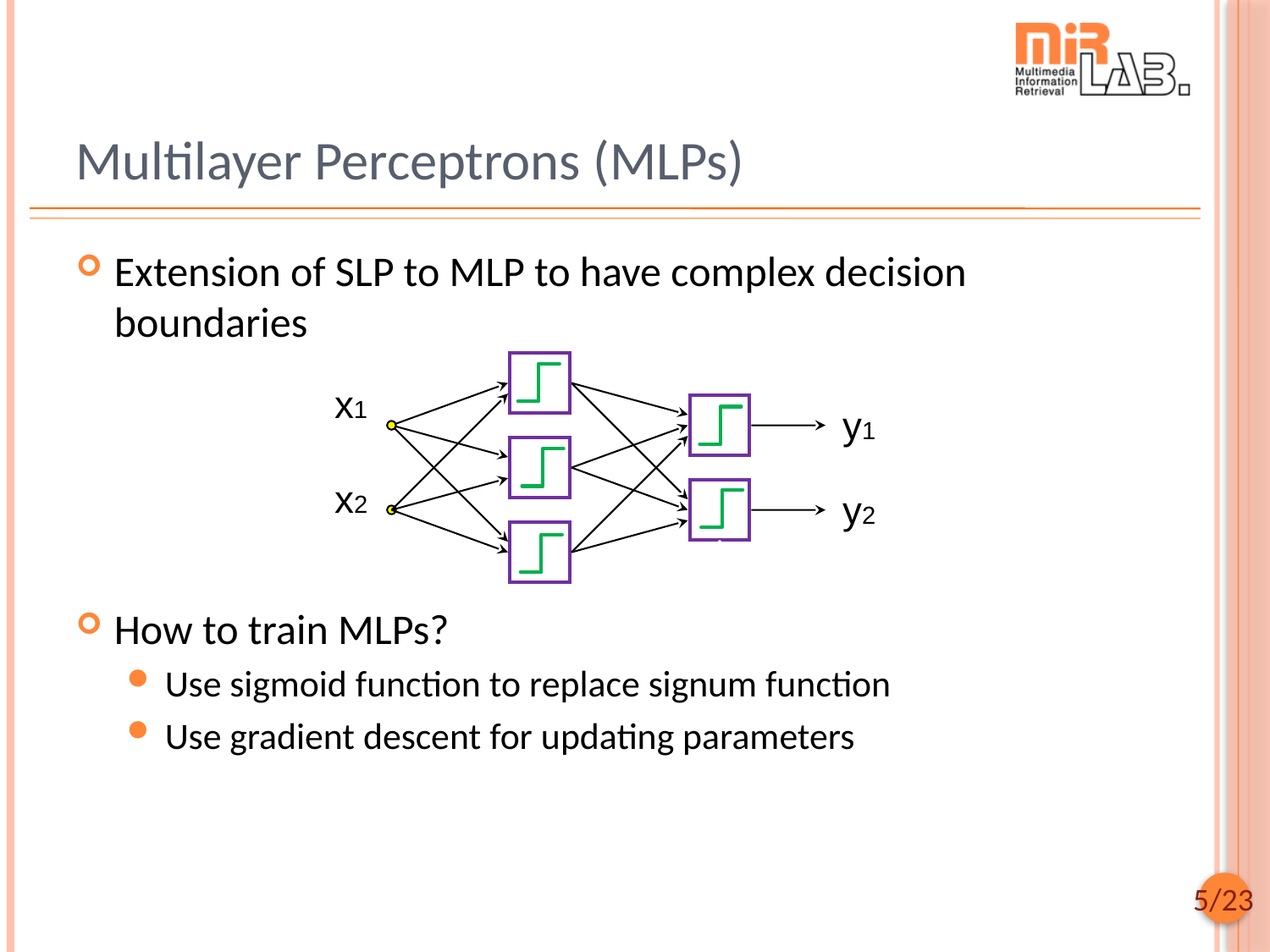

# Multilayer Perceptrons (MLPs)
Extension of SLP to MLP to have complex decision boundaries

How to train MLPs?
Use sigmoid function to replace signum function
Use gradient descent for updating parameters

x1

y1

x2

y2